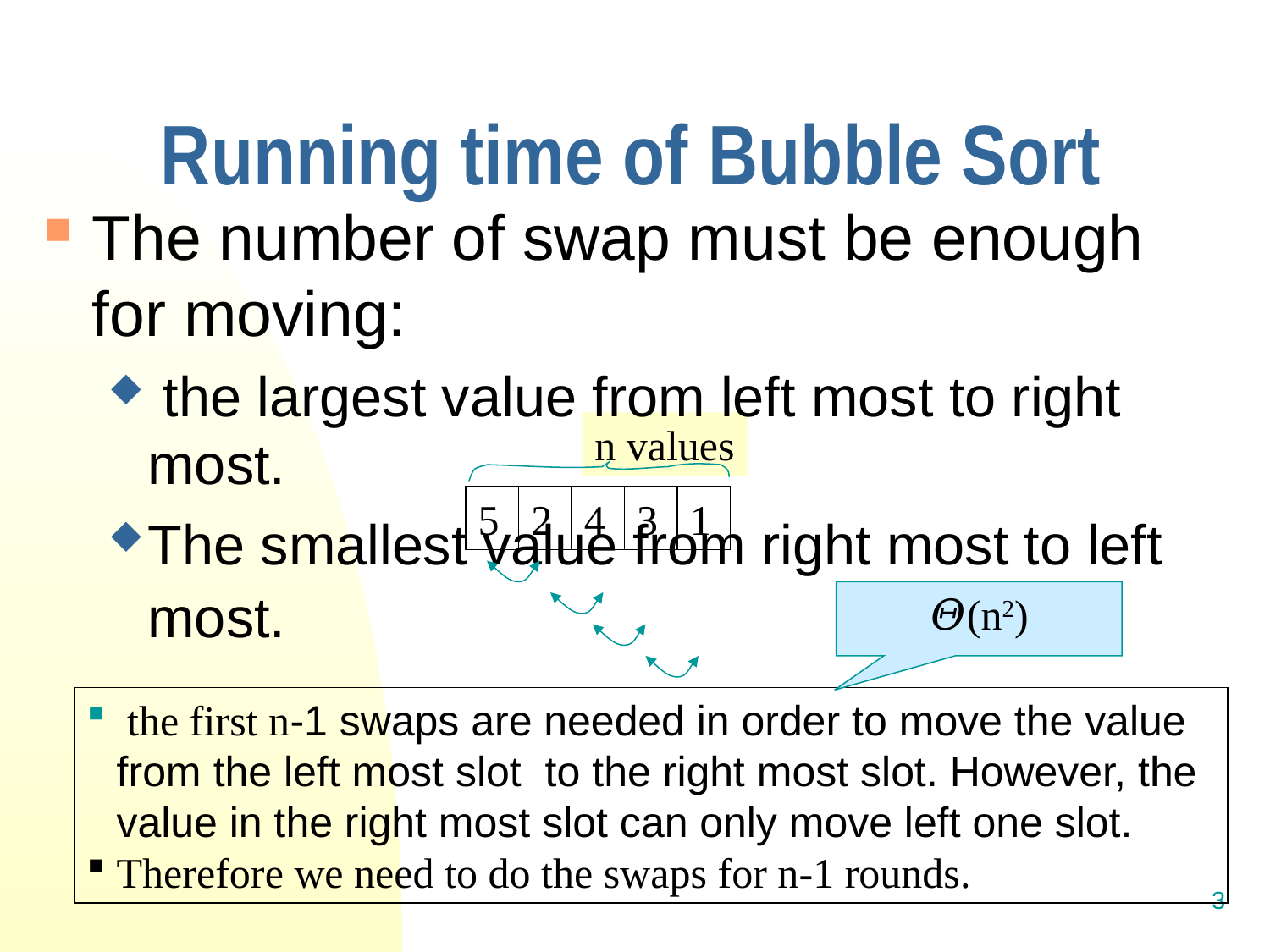

# Running time of Bubble Sort
The number of swap must be enough for moving:
 the largest value from left most to right most.
The smallest value from right most to left most.
n values

5
2
4
3
1

𝛩(n2)

 the first n-1 swaps are needed in order to move the value from the left most slot  to the right most slot. However, the value in the right most slot can only move left one slot.
Therefore we need to do the swaps for n-1 rounds.
3